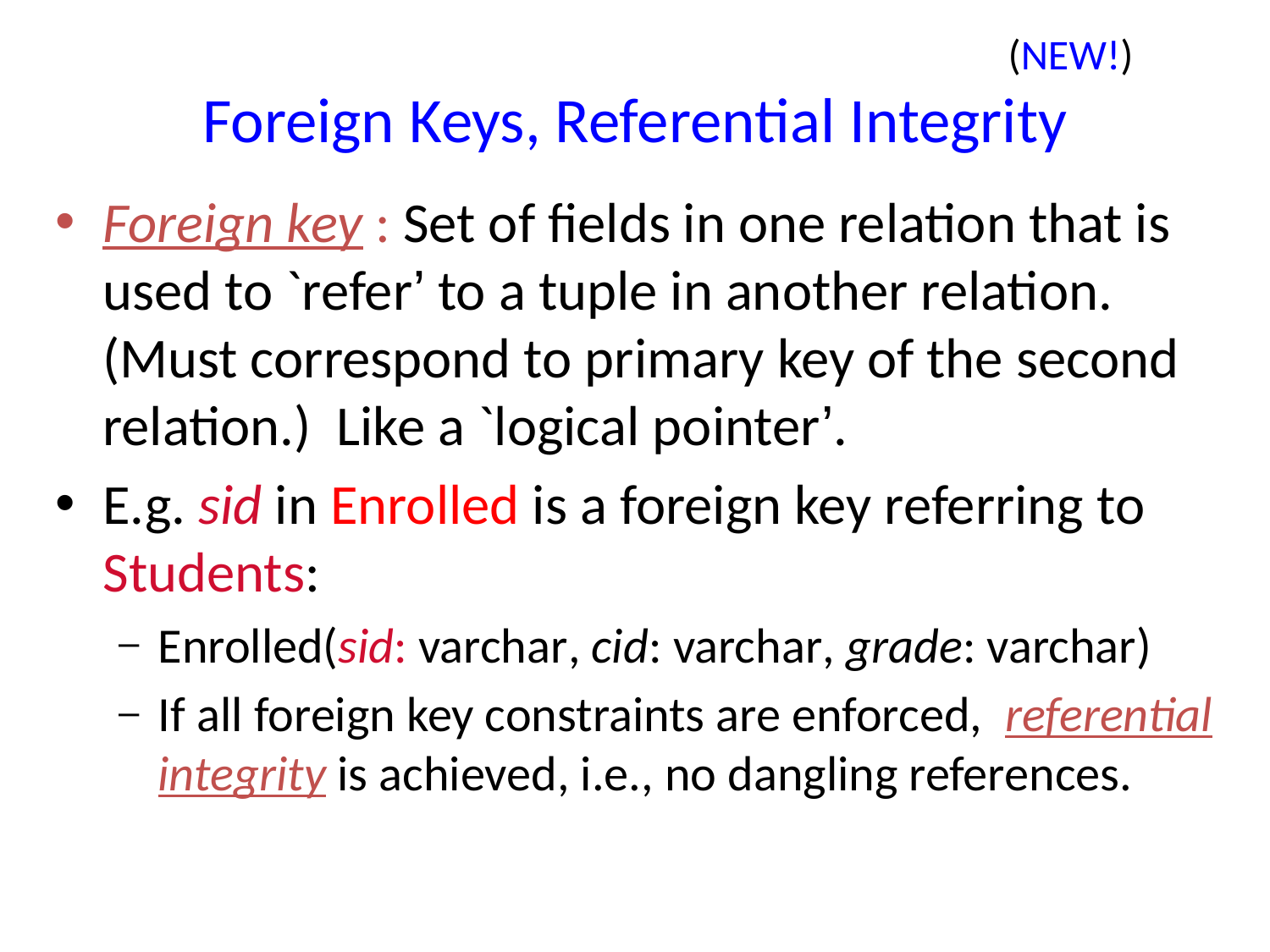

(NEW!)
# Foreign Keys, Referential Integrity
Foreign key : Set of fields in one relation that is used to `refer’ to a tuple in another relation.  (Must correspond to primary key of the second relation.)  Like a `logical pointer’.
E.g. sid in Enrolled is a foreign key referring to Students:
Enrolled(sid: varchar, cid: varchar, grade: varchar)
If all foreign key constraints are enforced,  referential integrity is achieved, i.e., no dangling references.